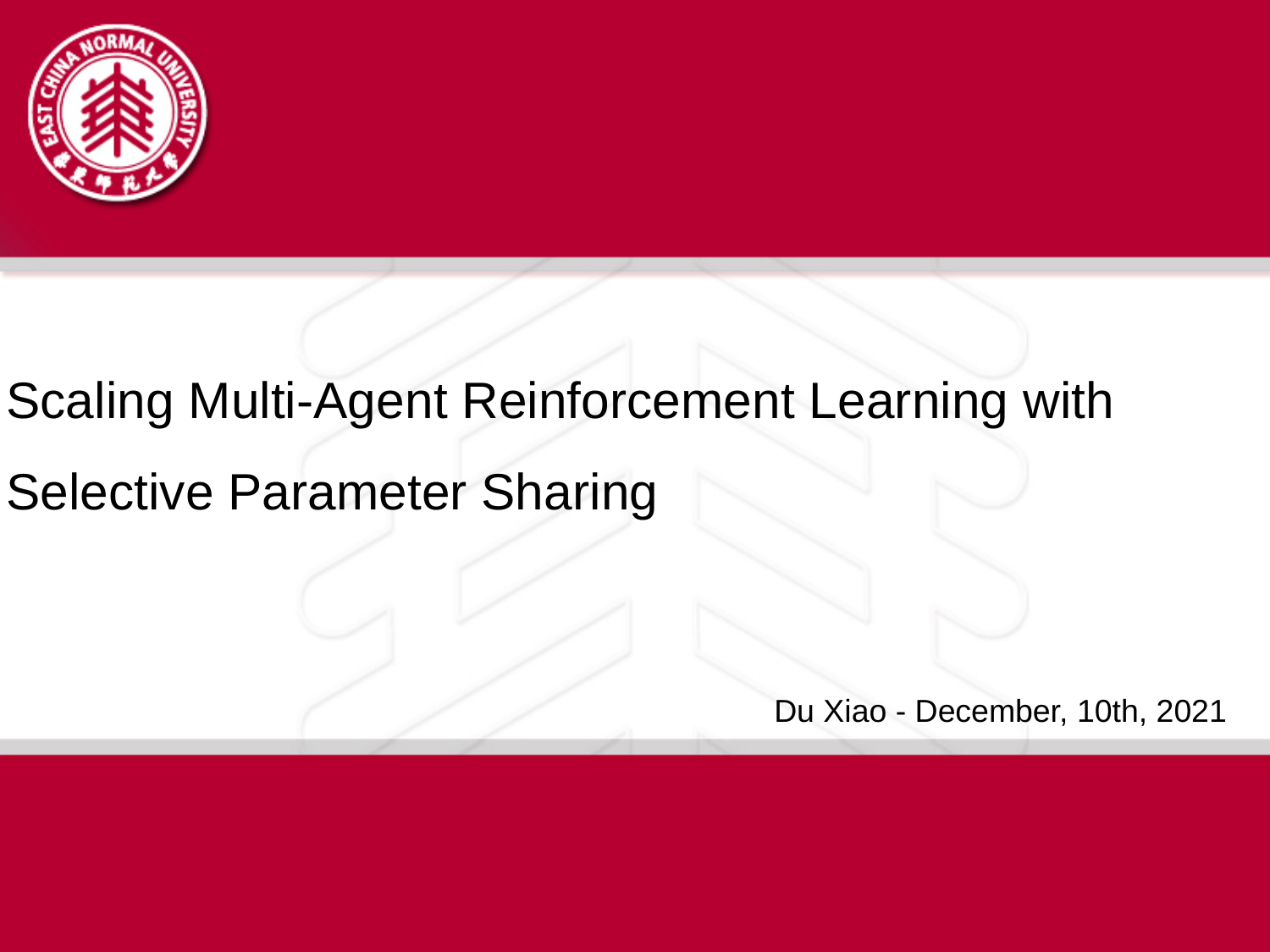

Scaling Multi-Agent Reinforcement Learning with Selective Parameter Sharing
Du Xiao - December, 10th, 2021